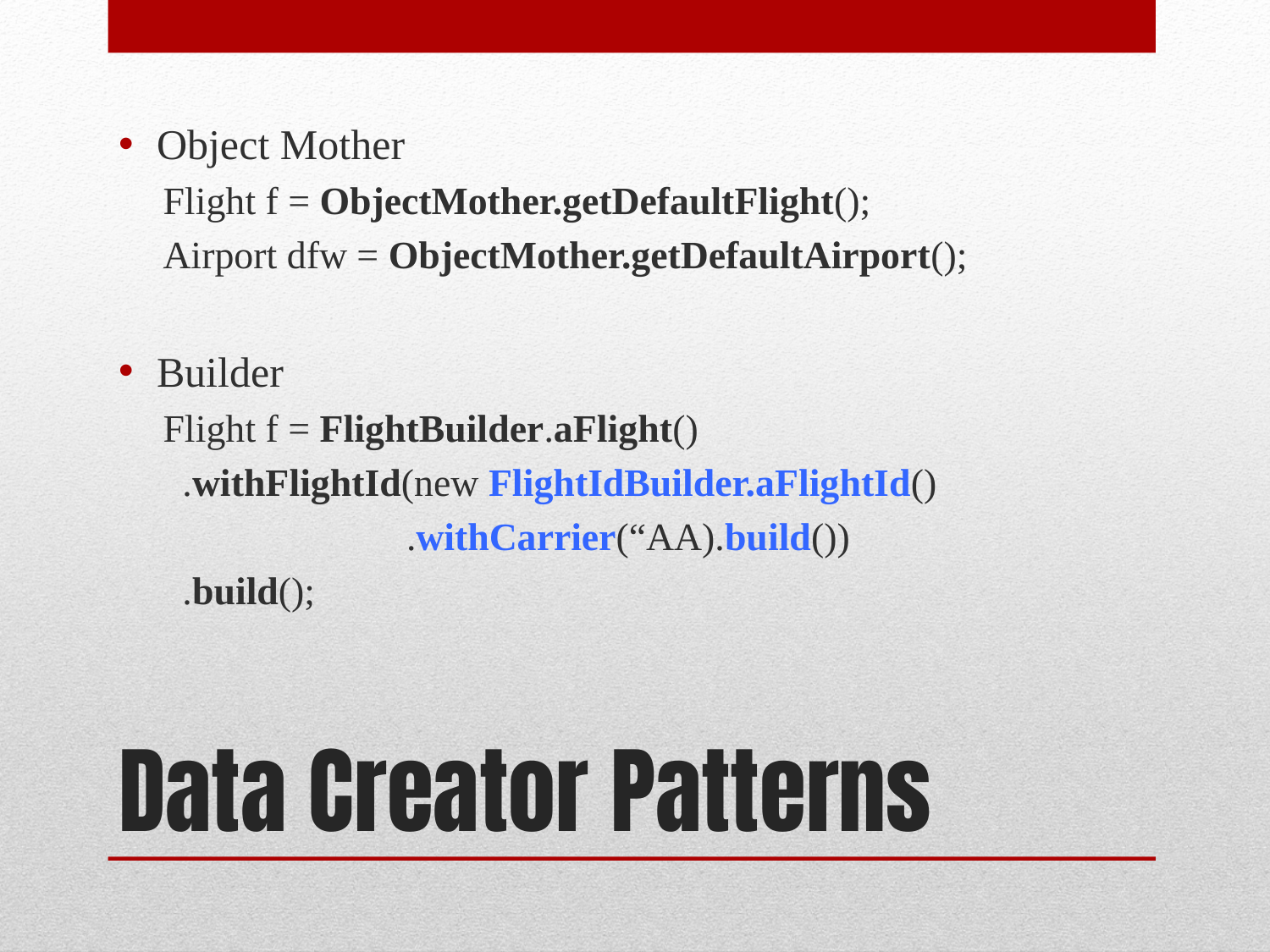

Object Mother
Flight f = ObjectMother.getDefaultFlight();
Airport dfw = ObjectMother.getDefaultAirport();

Builder
Flight f = FlightBuilder.aFlight()
  .withFlightId(new FlightIdBuilder.aFlightId()
                         .withCarrier(“AA).build())
  .build();
# Data Creator Patterns